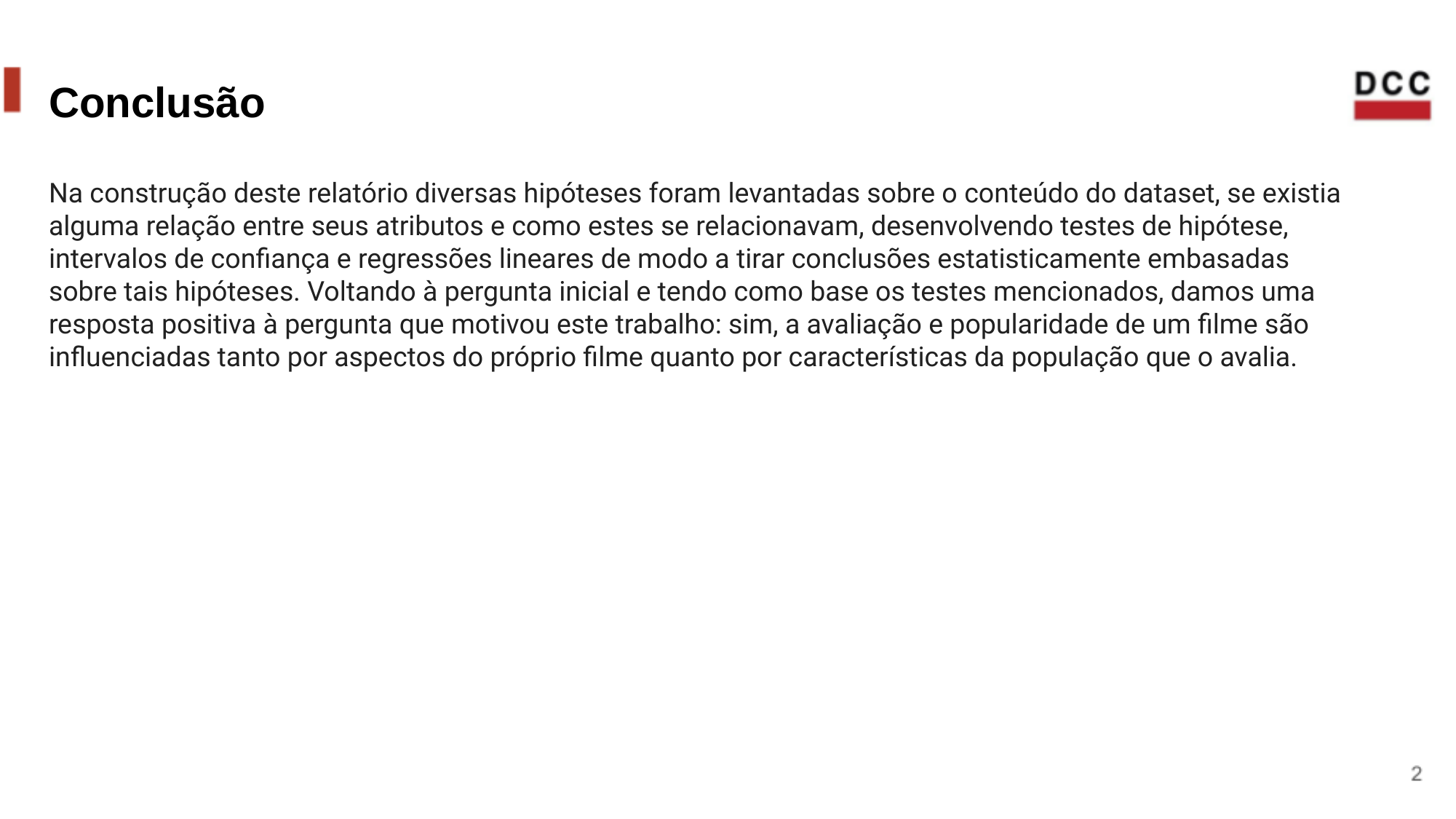

# Conclusão
Na construção deste relatório diversas hipóteses foram levantadas sobre o conteúdo do dataset, se existia alguma relação entre seus atributos e como estes se relacionavam, desenvolvendo testes de hipótese, intervalos de confiança e regressões lineares de modo a tirar conclusões estatisticamente embasadas sobre tais hipóteses. Voltando à pergunta inicial e tendo como base os testes mencionados, damos uma resposta positiva à pergunta que motivou este trabalho: sim, a avaliação e popularidade de um filme são influenciadas tanto por aspectos do próprio filme quanto por características da população que o avalia.